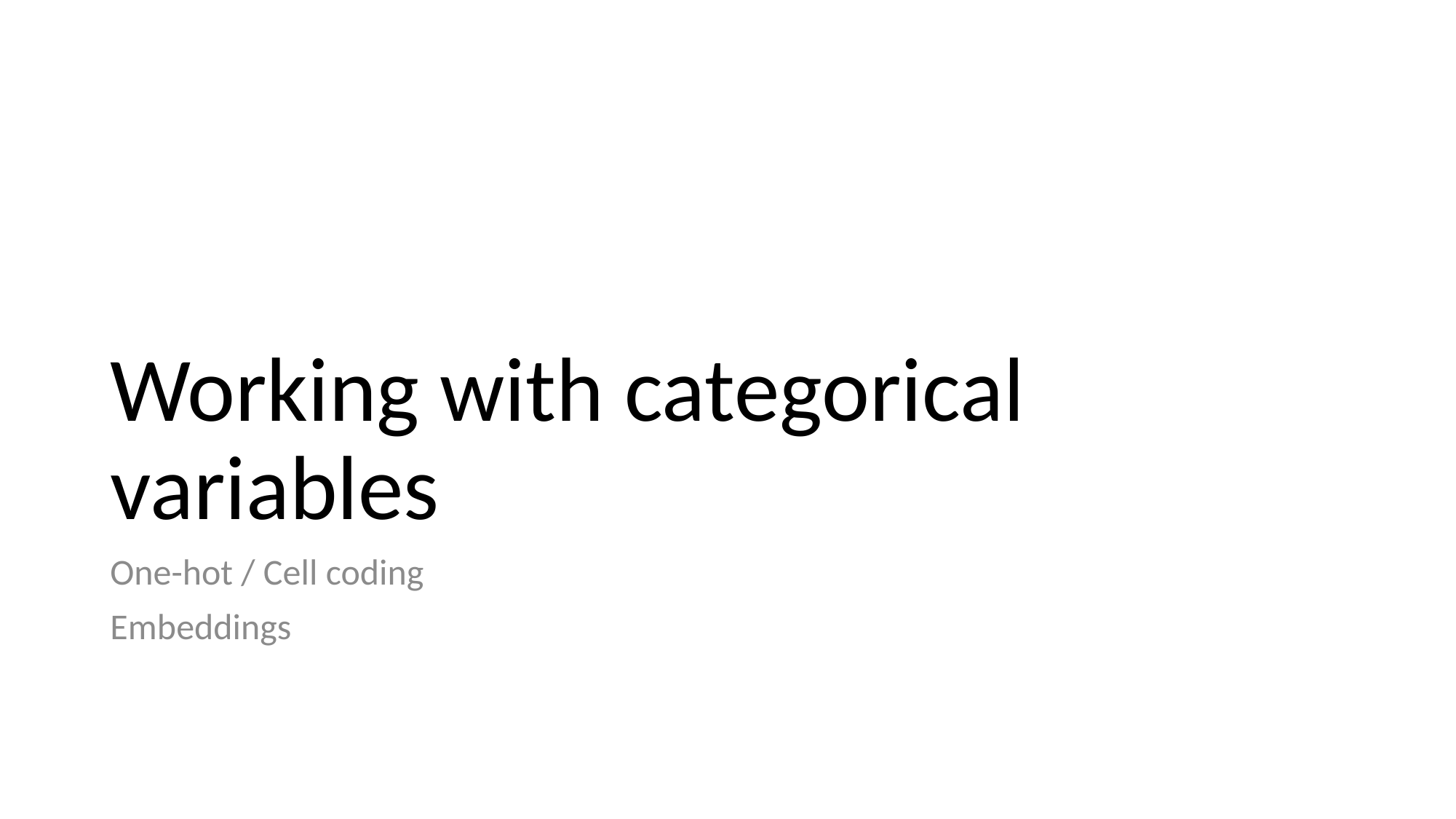

# Working with categorical variables
One-hot / Cell coding
Embeddings